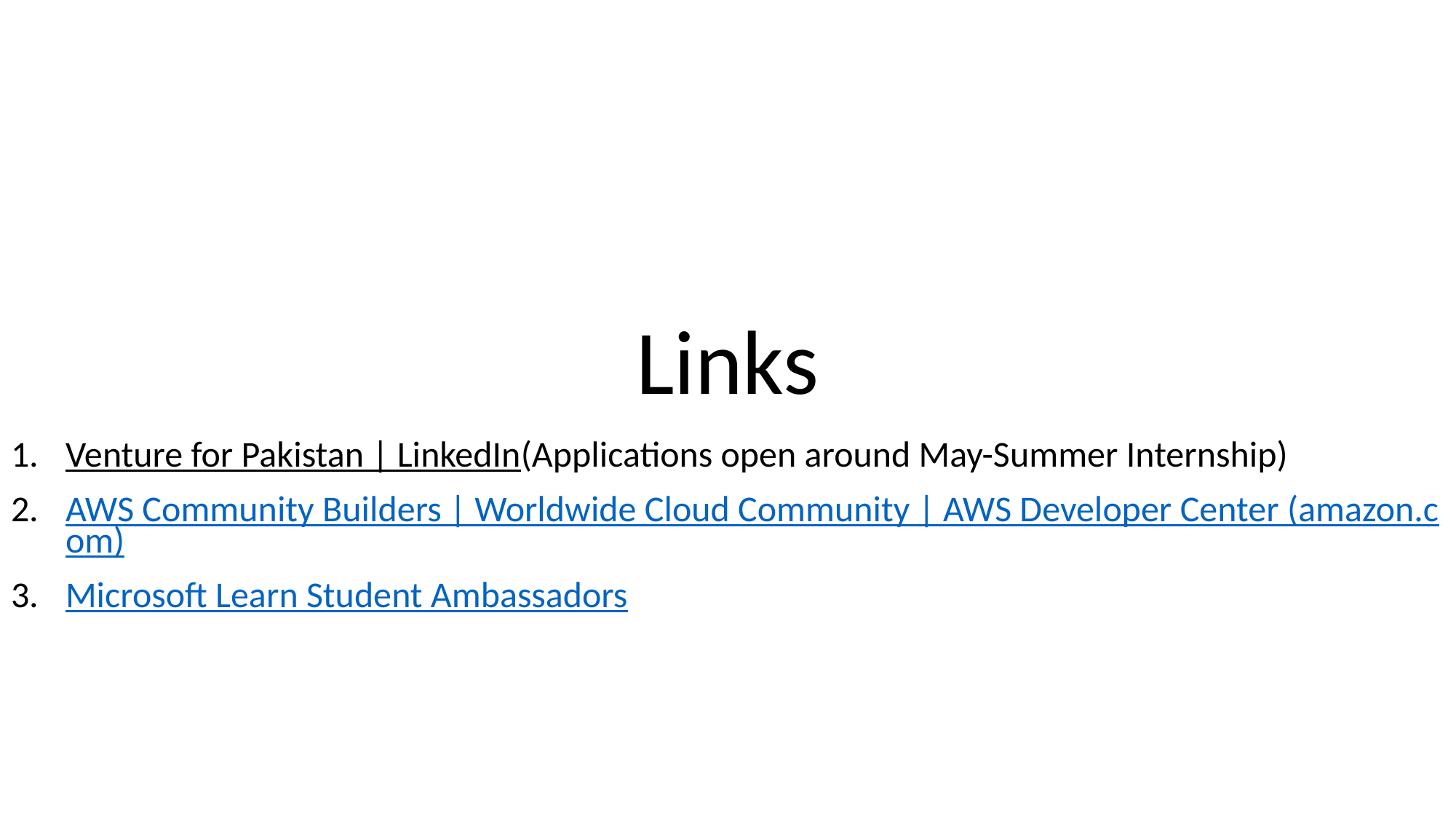

# Links
Venture for Pakistan | LinkedIn(Applications open around May-Summer Internship)
AWS Community Builders | Worldwide Cloud Community | AWS Developer Center (amazon.com)
Microsoft Learn Student Ambassadors